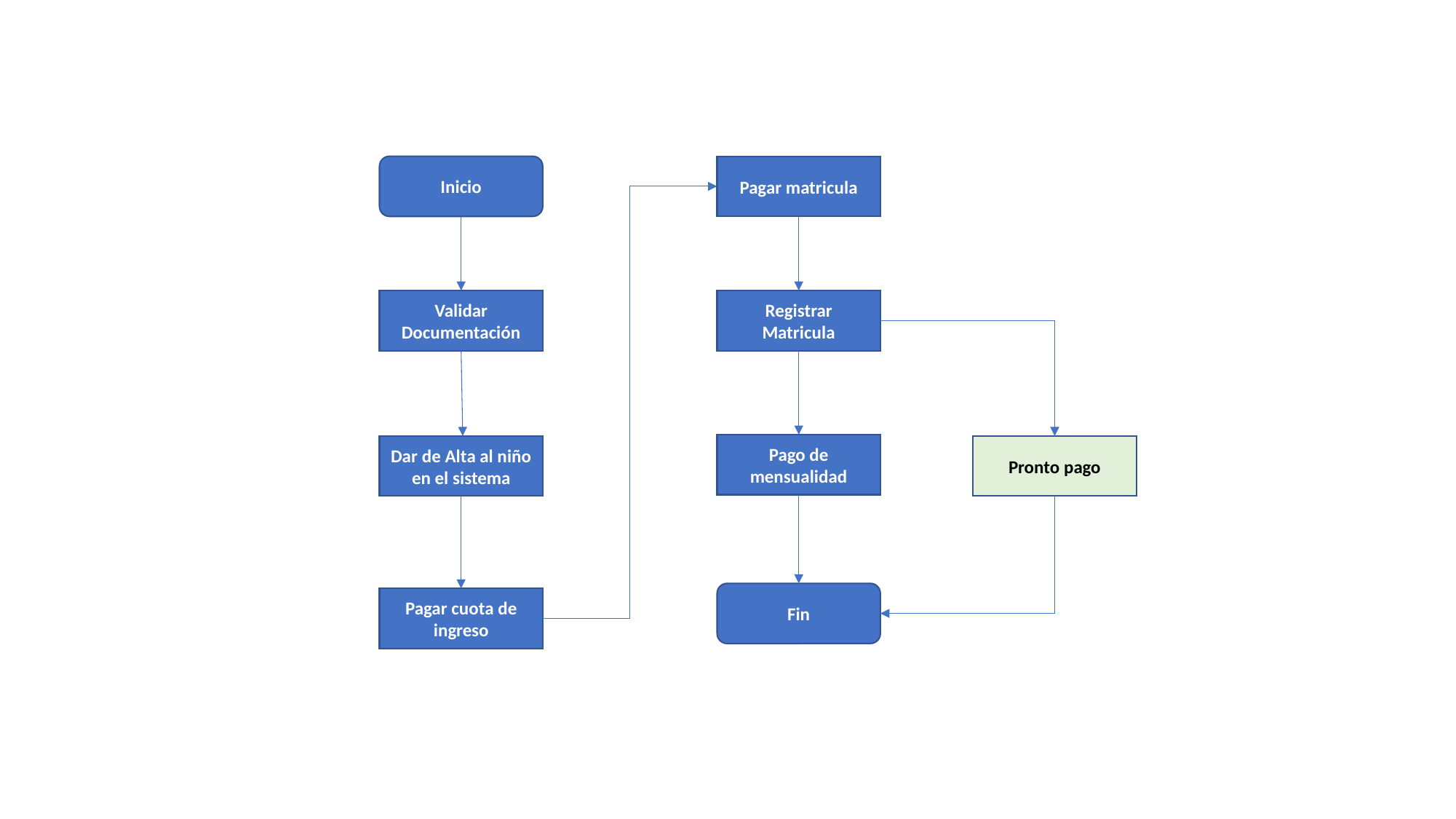

Inicio
Pagar matricula
Validar Documentación
Registrar Matricula
Pago de mensualidad
Dar de Alta al niño en el sistema
Pronto pago
Fin
Pagar cuota de ingreso